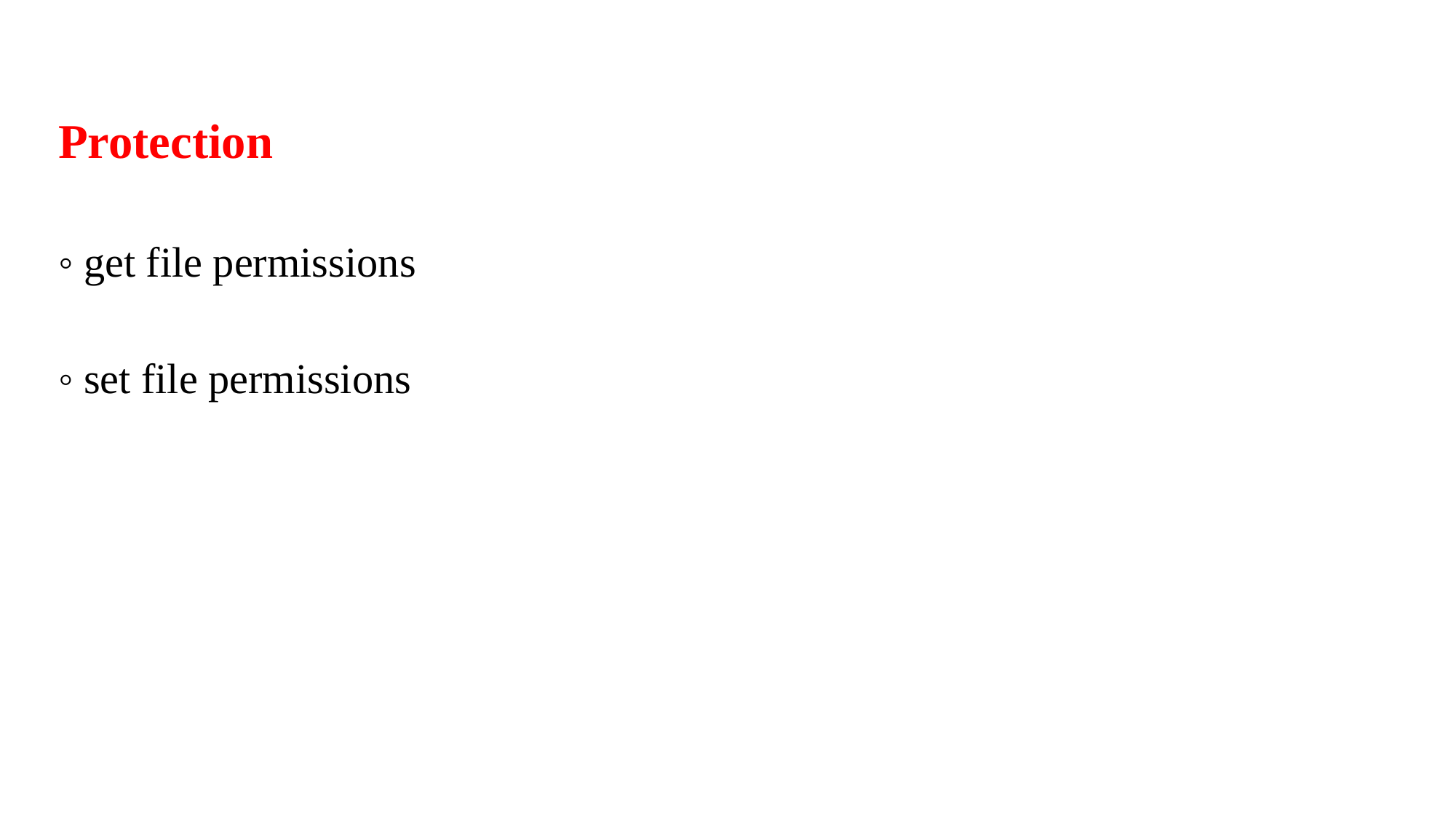

Protection
◦ get file permissions
◦ set file permissions